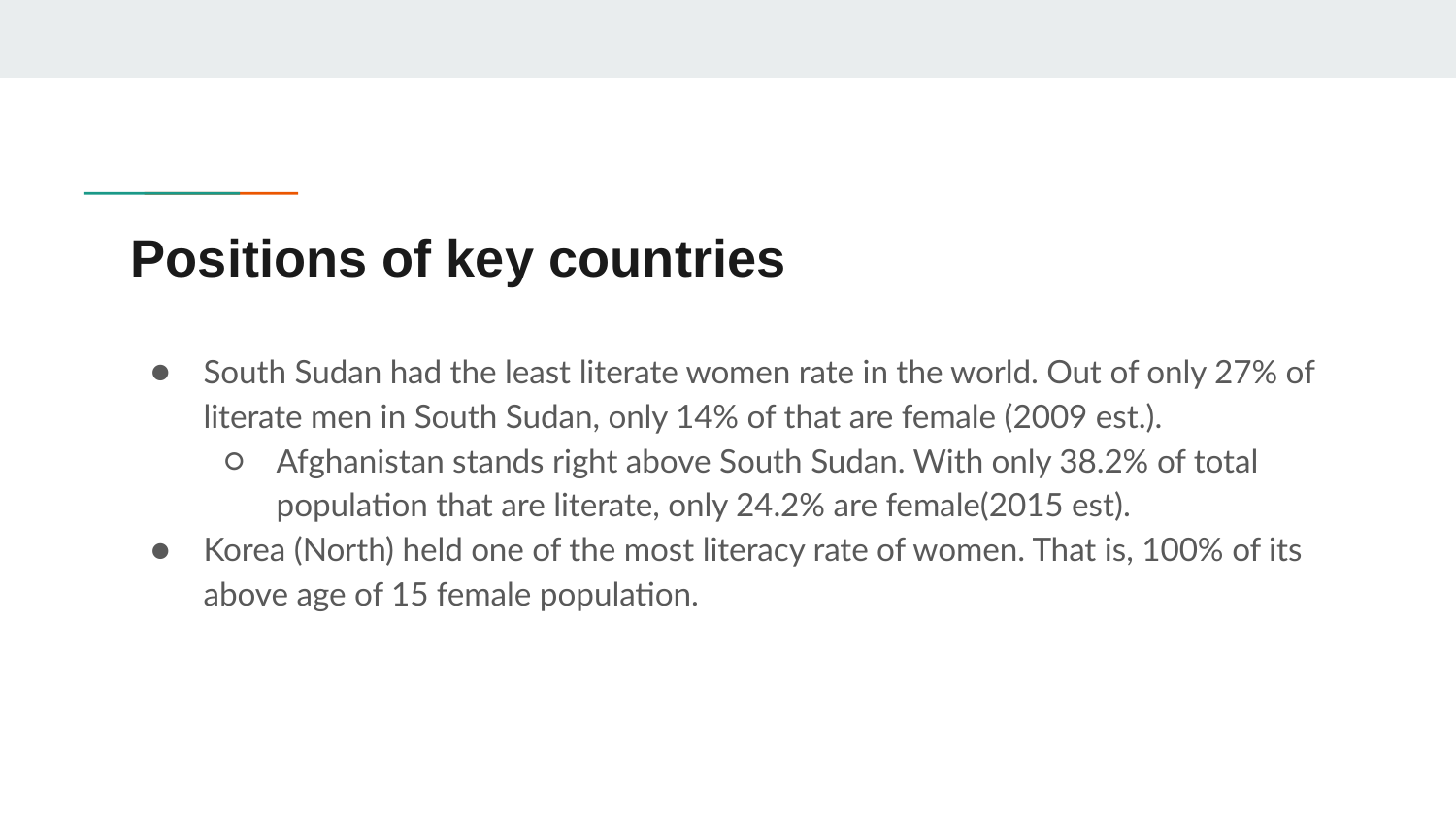

# Positions of key countries
South Sudan had the least literate women rate in the world. Out of only 27% of literate men in South Sudan, only 14% of that are female (2009 est.).
Afghanistan stands right above South Sudan. With only 38.2% of total population that are literate, only 24.2% are female(2015 est).
Korea (North) held one of the most literacy rate of women. That is, 100% of its above age of 15 female population.